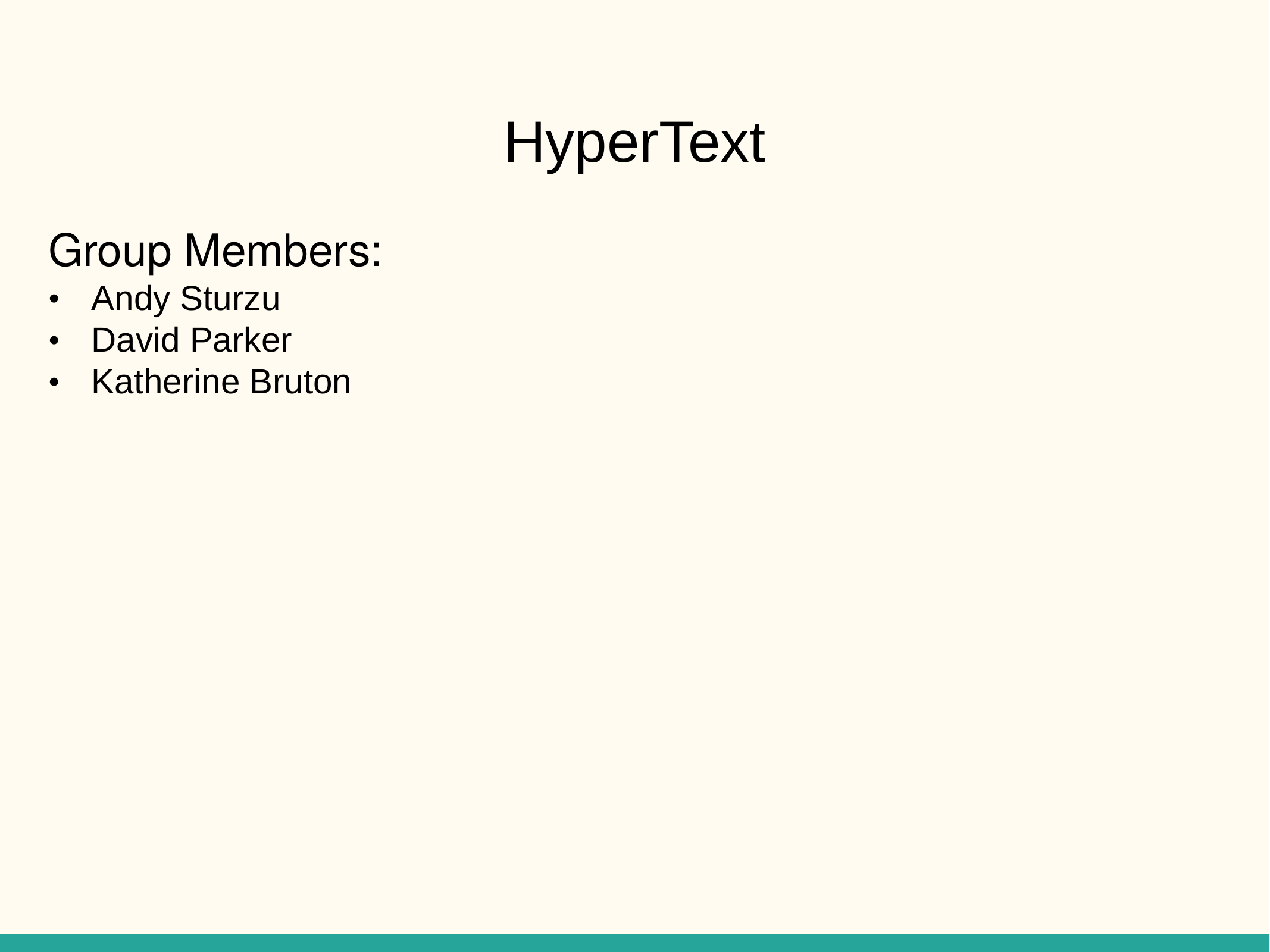

# HyperText
Group Members:
Andy Sturzu
David Parker
Katherine Bruton